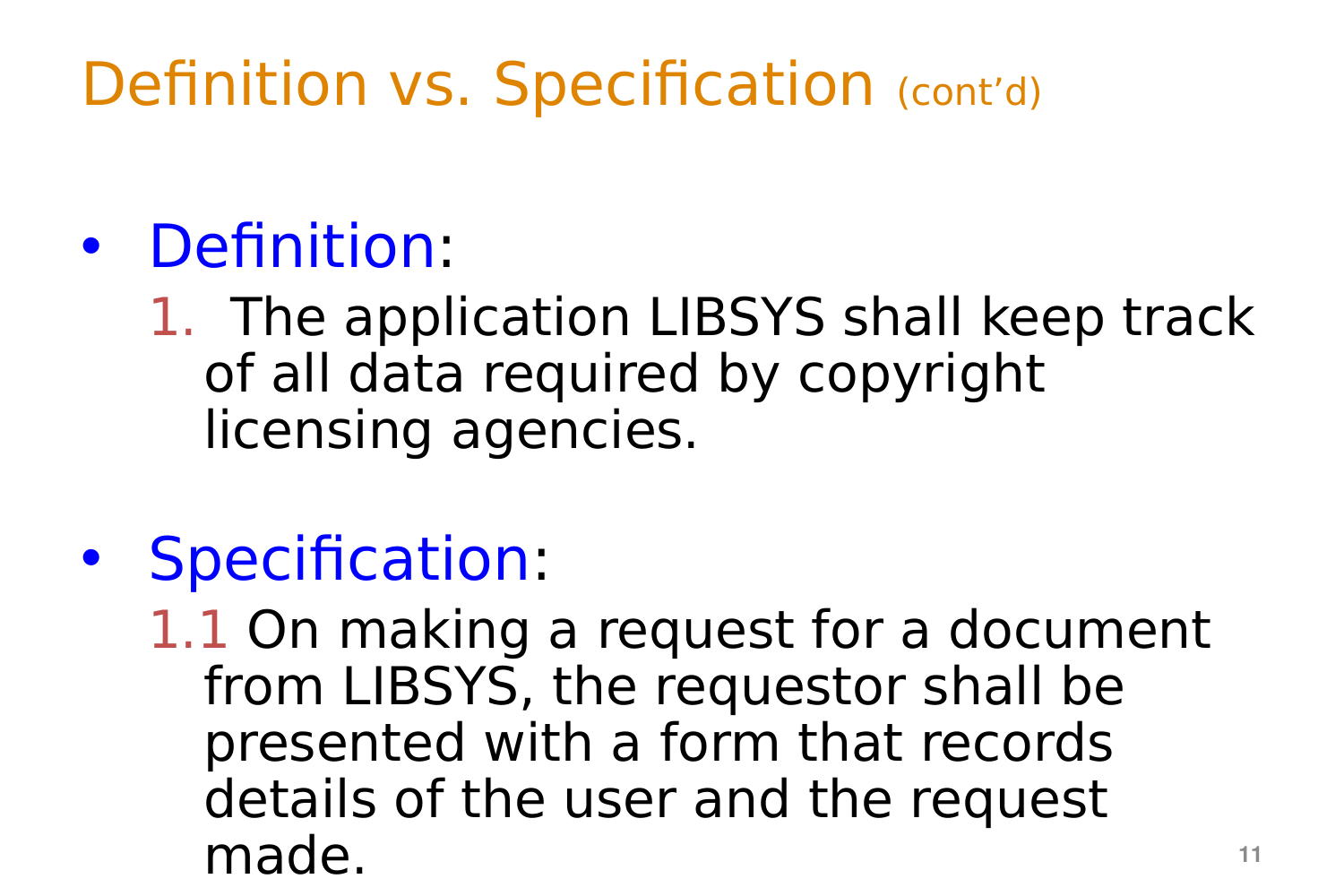

# Definition vs. Specification (cont’d)
Definition:
1.  The application LIBSYS shall keep track of all data required by copyright licensing agencies.
Specification:
1.1 On making a request for a document from LIBSYS, the requestor shall be presented with a form that records details of the user and the request made.
1.2 LIBSYS request forms shall be stored on the system for 5 years from the date of the request.
1.3 All LIBSYS request forms must be indexed by user, by the name of the material requested, and by the supplier of the request.
11